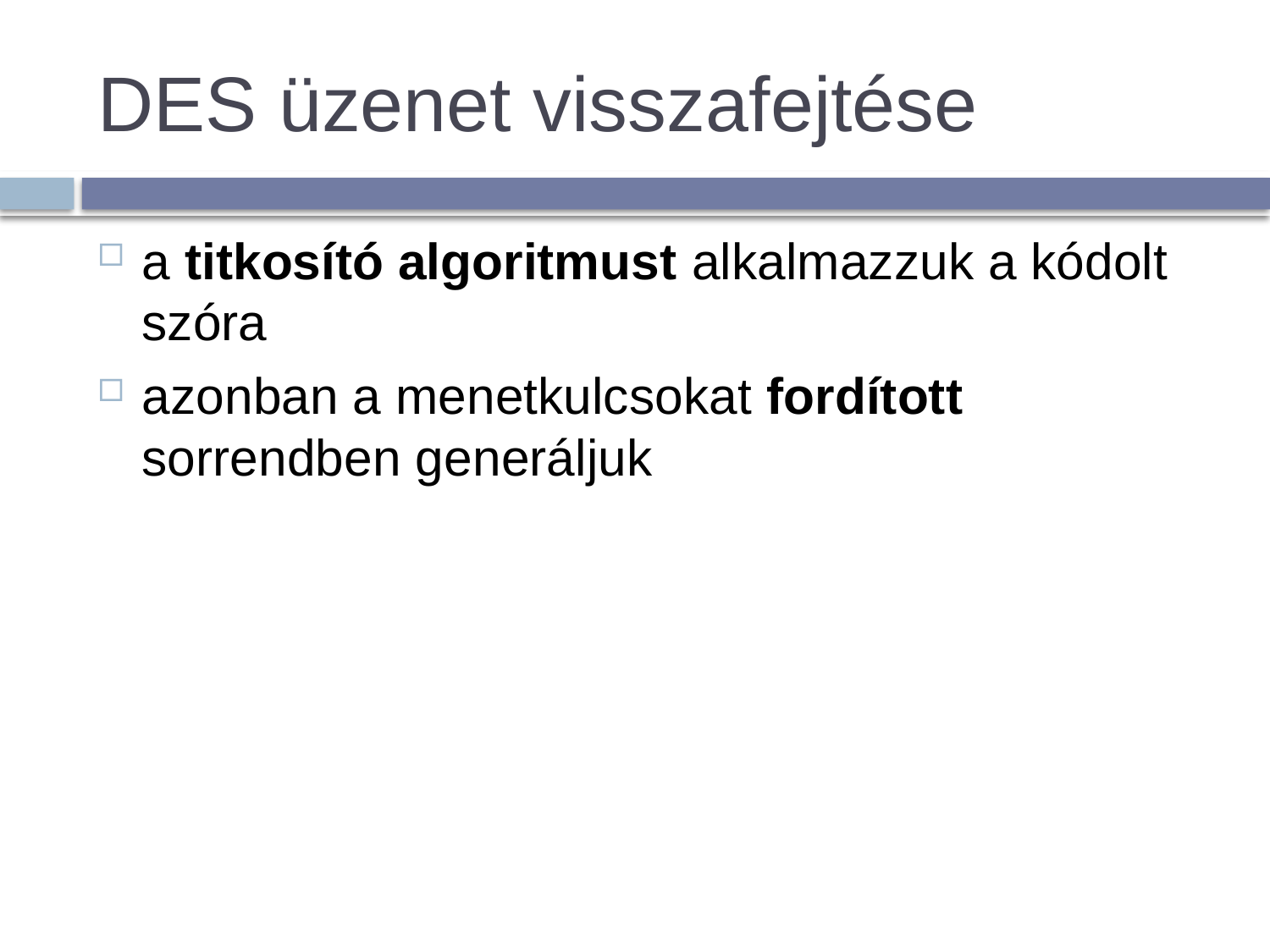

# DES üzenet visszafejtése
a titkosító algoritmust alkalmazzuk a kódolt szóra
azonban a menetkulcsokat fordított sorrendben generáljuk